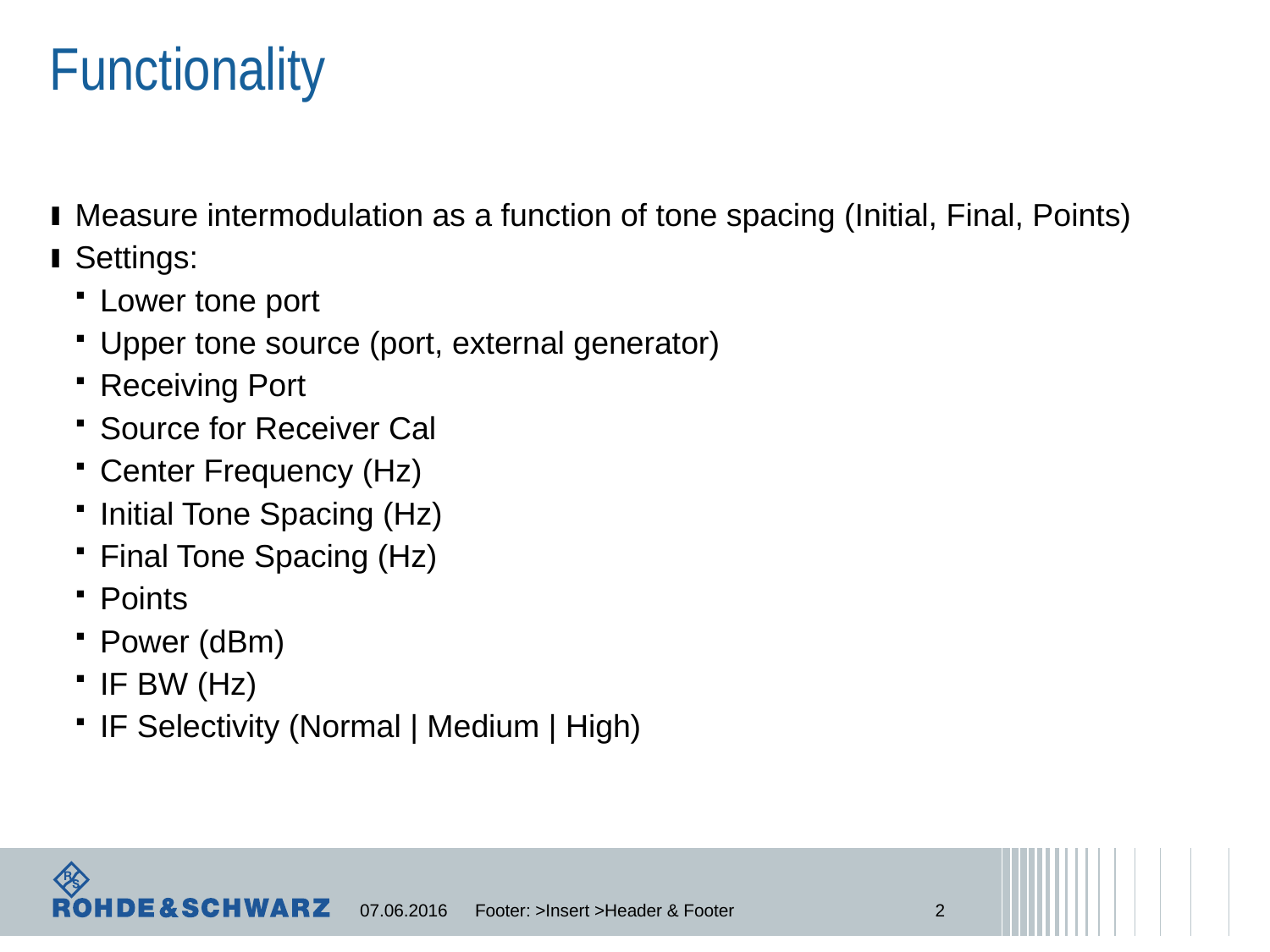

# Functionality
Measure intermodulation as a function of tone spacing (Initial, Final, Points)
Settings:
Lower tone port
Upper tone source (port, external generator)
Receiving Port
Source for Receiver Cal
Center Frequency (Hz)
Initial Tone Spacing (Hz)
Final Tone Spacing (Hz)
Points
Power (dBm)
IF BW (Hz)
IF Selectivity (Normal | Medium | High)

07.06.2016
Footer: >Insert >Header & Footer
2